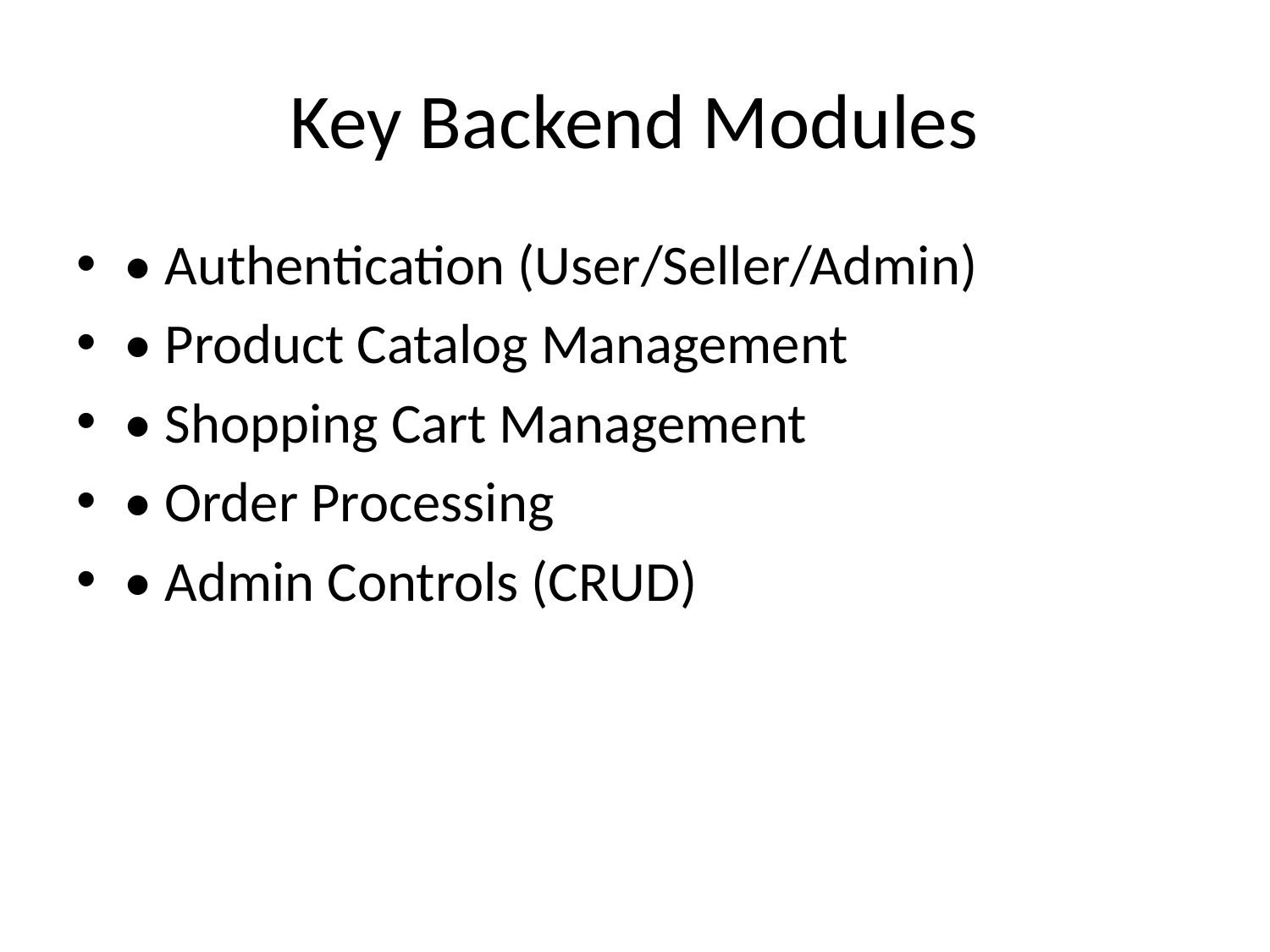

# Key Backend Modules
• Authentication (User/Seller/Admin)
• Product Catalog Management
• Shopping Cart Management
• Order Processing
• Admin Controls (CRUD)